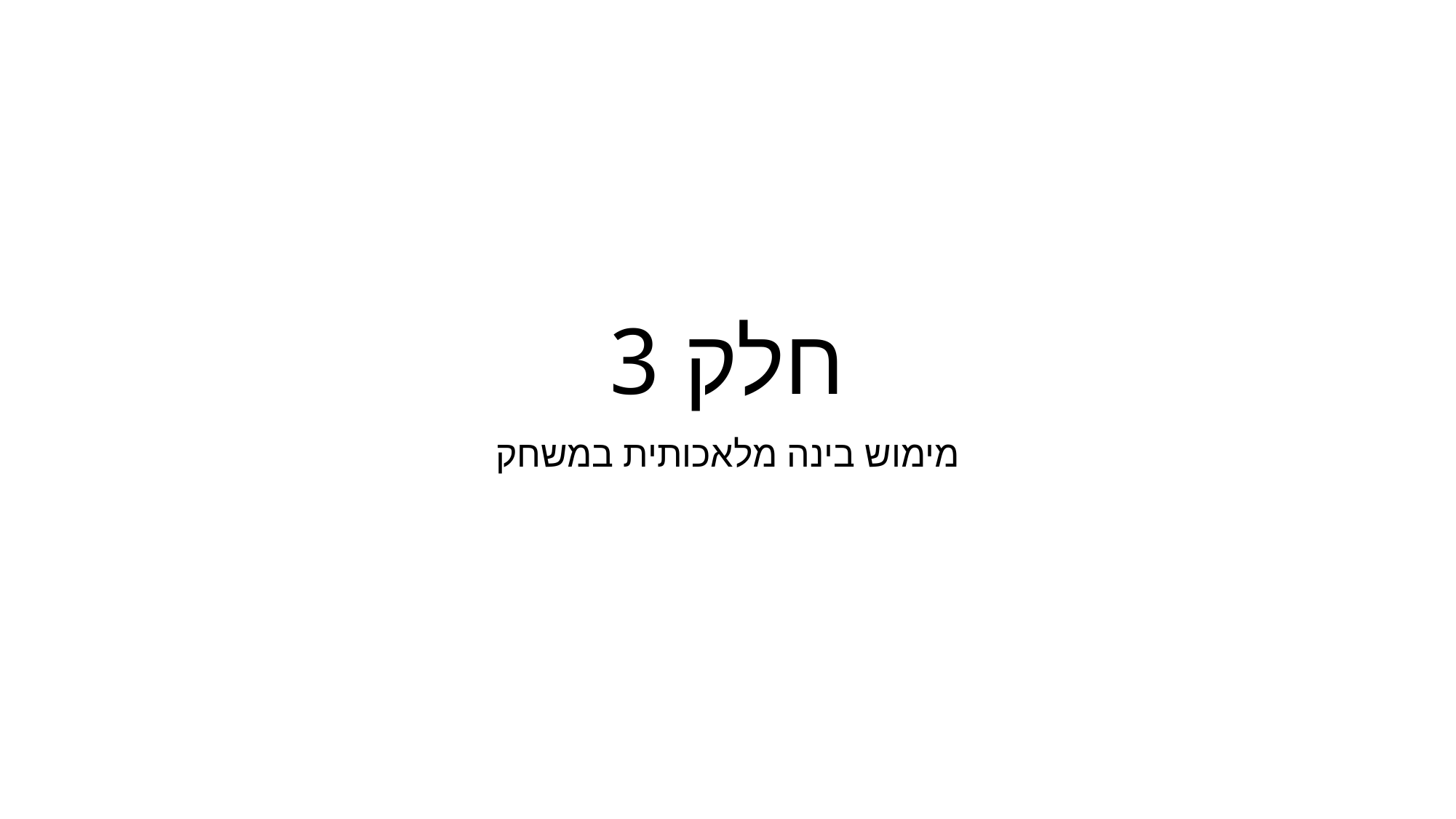

# חלק 3
מימוש בינה מלאכותית במשחק